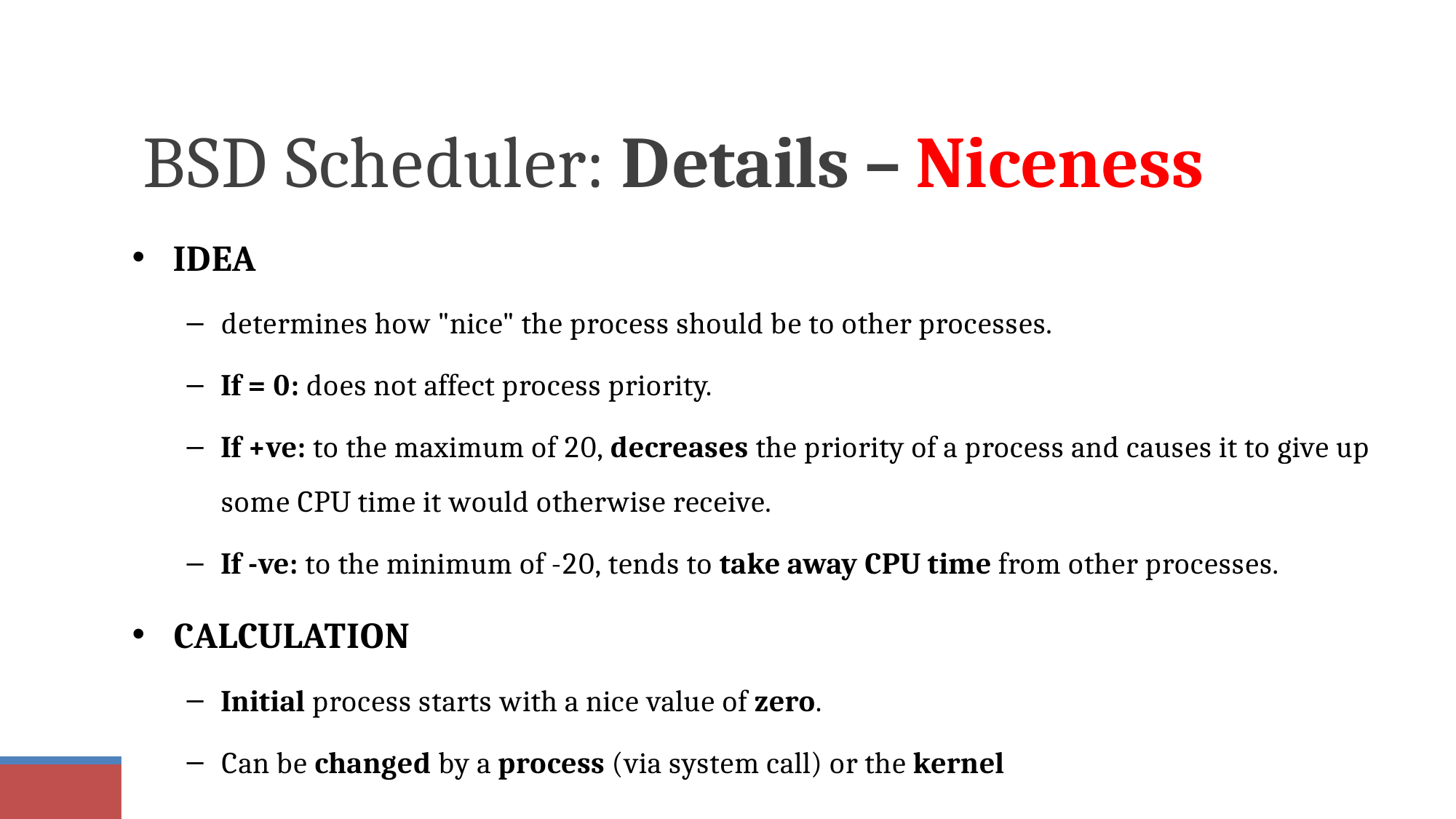

# BSD Scheduler: Details – Niceness
IDEA
determines how "nice" the process should be to other processes.
If = 0: does not affect process priority.
If +ve: to the maximum of 20, decreases the priority of a process and causes it to give up some CPU time it would otherwise receive.
If -ve: to the minimum of -20, tends to take away CPU time from other processes.
CALCULATION
Initial process starts with a nice value of zero.
Can be changed by a process (via system call) or the kernel
36